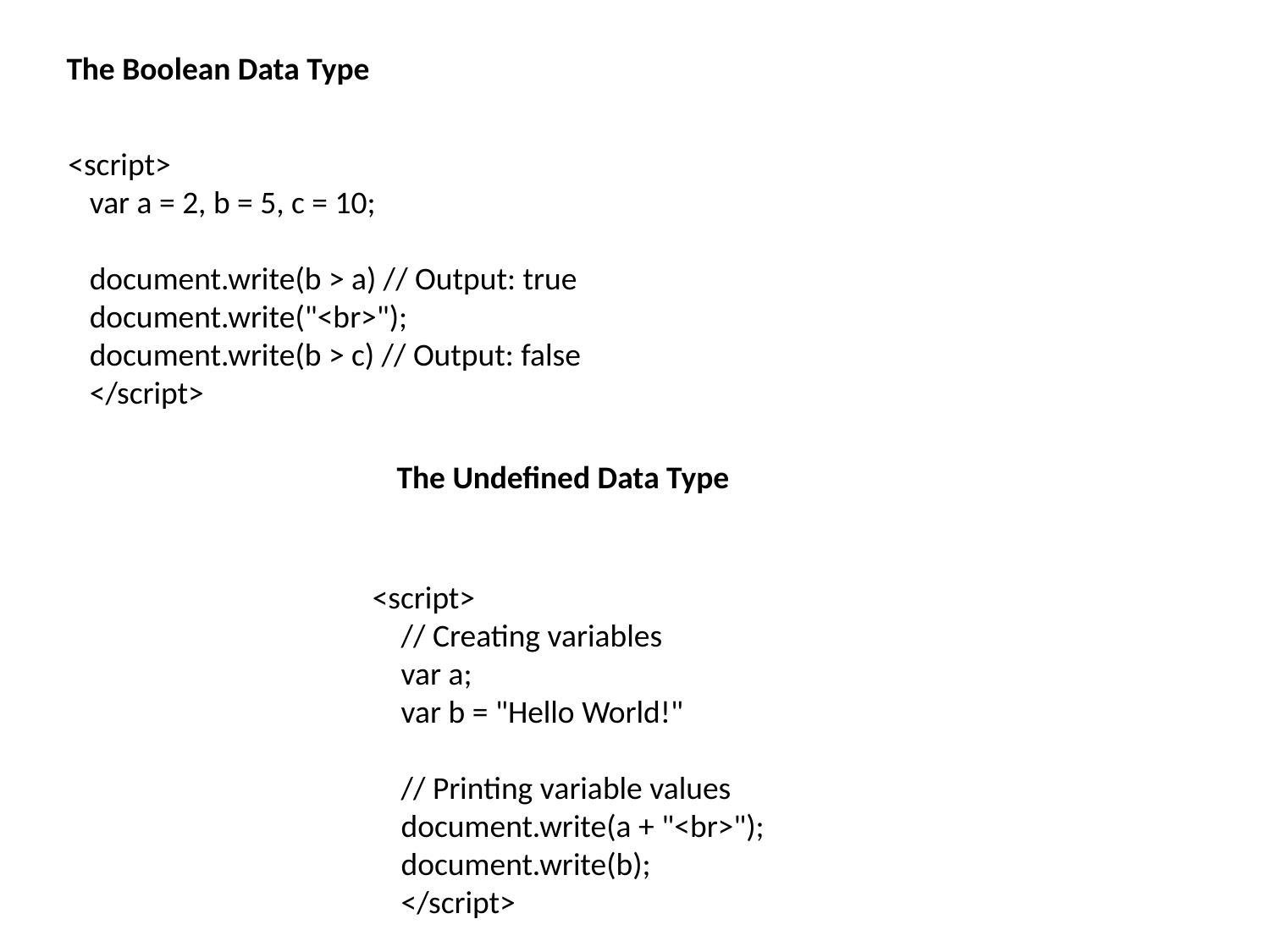

The Boolean Data Type
 <script>
    var a = 2, b = 5, c = 10;

    document.write(b > a) // Output: true
    document.write("<br>");
    document.write(b > c) // Output: false
    </script>
The Undefined Data Type
<script>
    // Creating variables
    var a;
    var b = "Hello World!"

    // Printing variable values
    document.write(a + "<br>");
    document.write(b);
    </script>